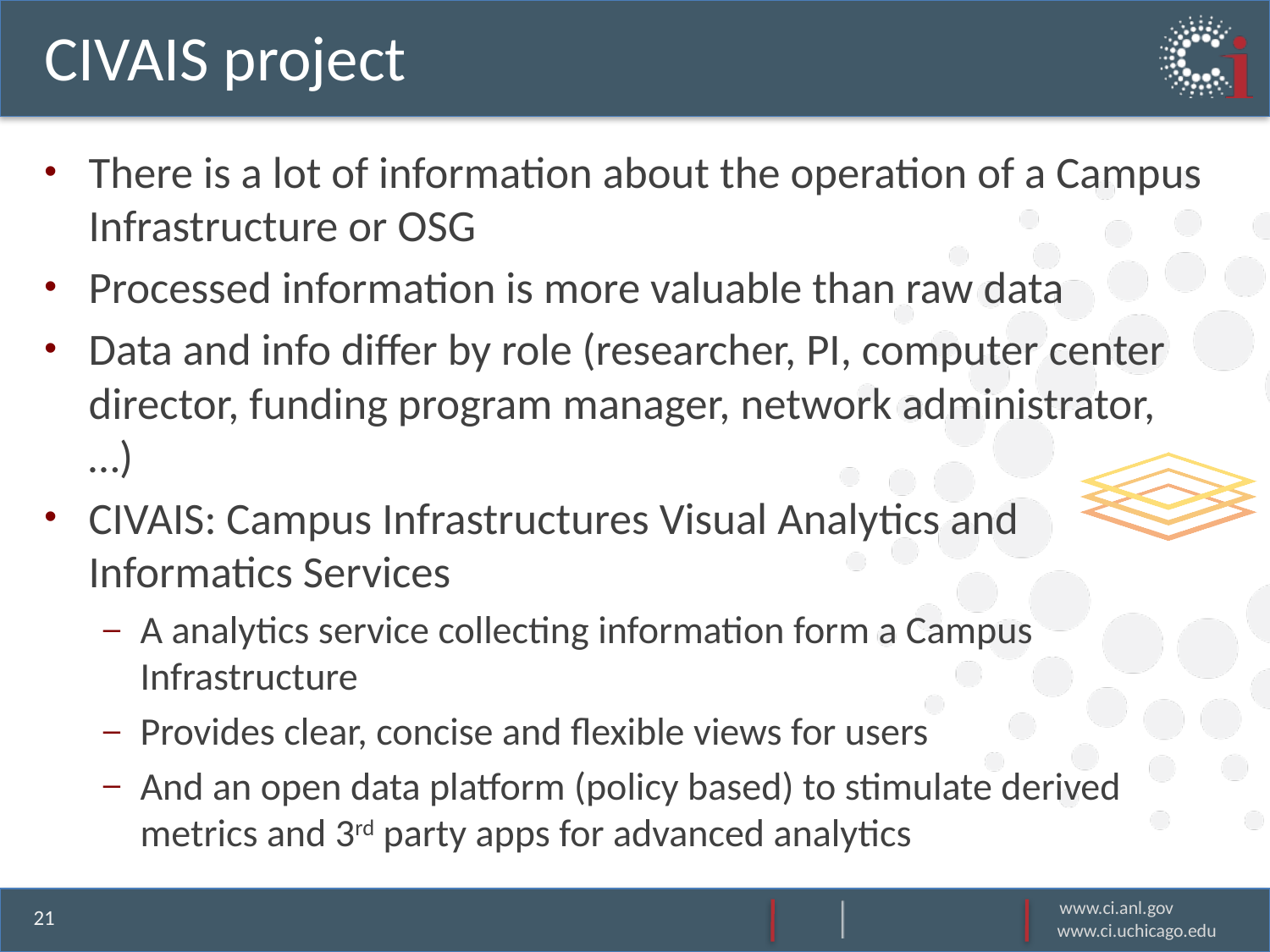

# CIVAIS project
There is a lot of information about the operation of a Campus Infrastructure or OSG
Processed information is more valuable than raw data
Data and info differ by role (researcher, PI, computer center director, funding program manager, network administrator, …)
CIVAIS: Campus Infrastructures Visual Analytics and Informatics Services
A analytics service collecting information form a Campus Infrastructure
Provides clear, concise and flexible views for users
And an open data platform (policy based) to stimulate derived metrics and 3rd party apps for advanced analytics